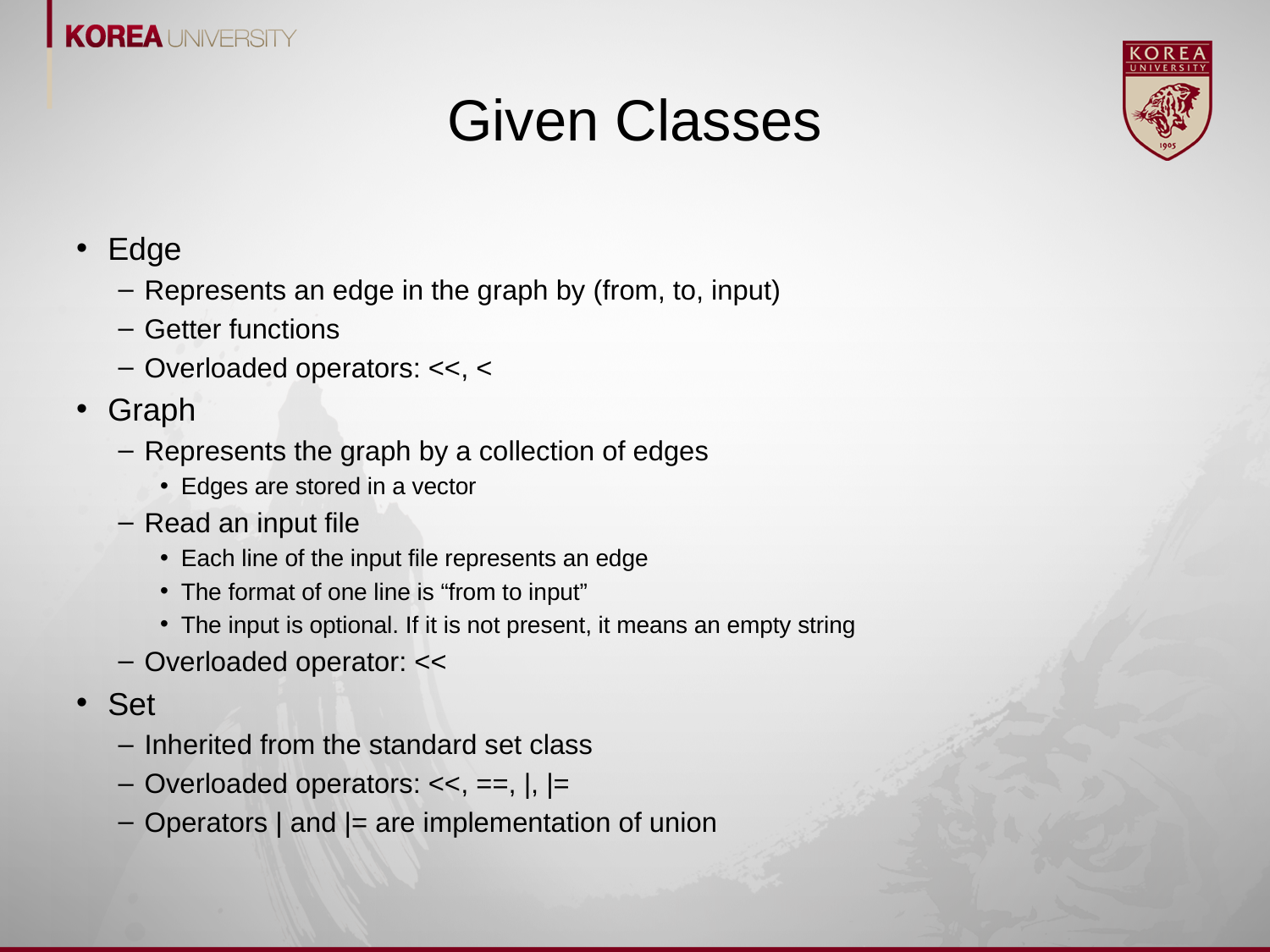

# Given Classes
Edge
Represents an edge in the graph by (from, to, input)
Getter functions
Overloaded operators: <<, <
Graph
Represents the graph by a collection of edges
Edges are stored in a vector
Read an input file
Each line of the input file represents an edge
The format of one line is “from to input”
The input is optional. If it is not present, it means an empty string
Overloaded operator: <<
Set
Inherited from the standard set class
Overloaded operators: <<, ==, |, |=
Operators | and |= are implementation of union